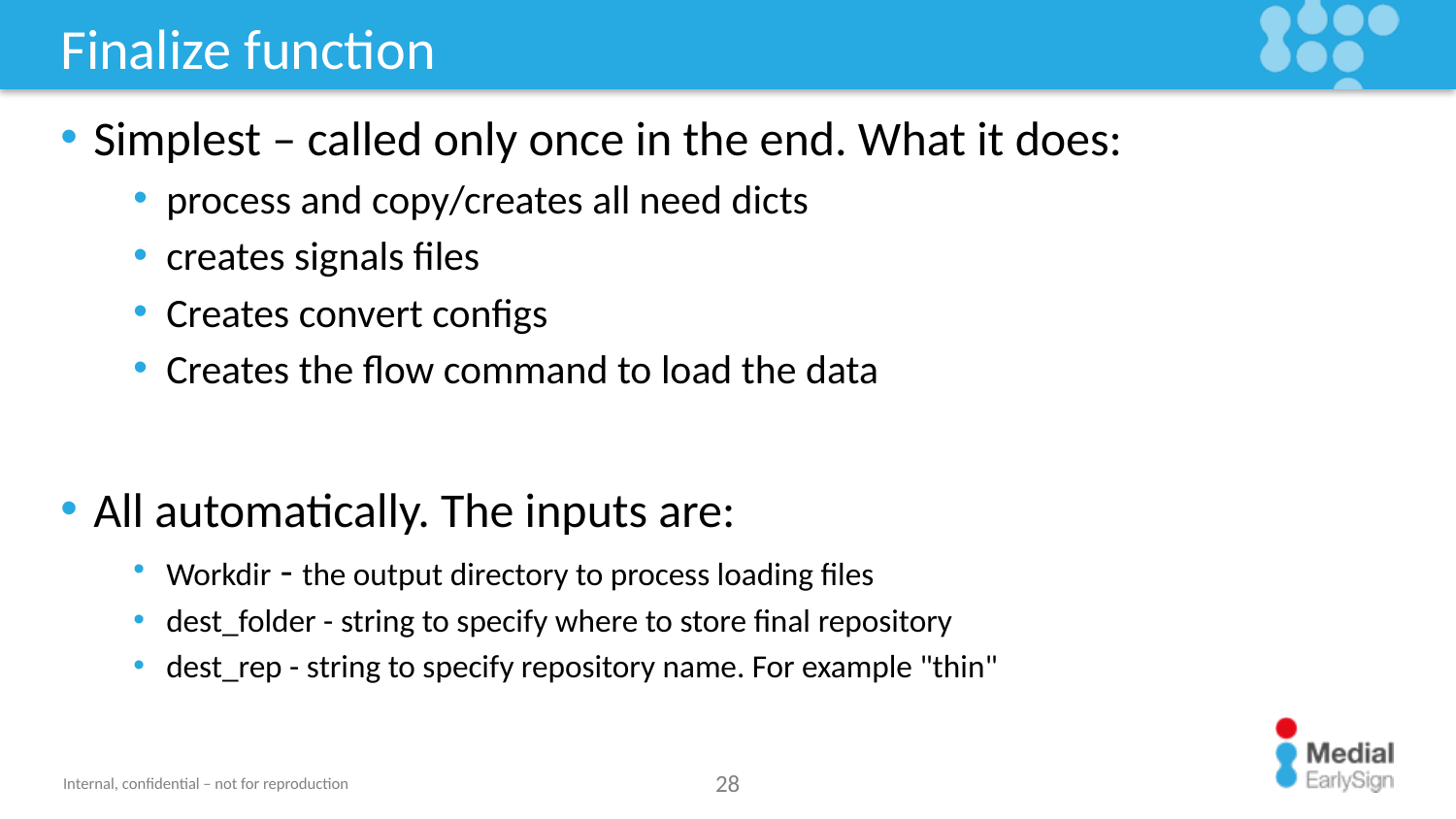

# Finalize function
Simplest – called only once in the end. What it does:
process and copy/creates all need dicts
creates signals files
Creates convert configs
Creates the flow command to load the data

All automatically. The inputs are:
Workdir - the output directory to process loading files
dest_folder - string to specify where to store final repository
dest_rep - string to specify repository name. For example "thin"